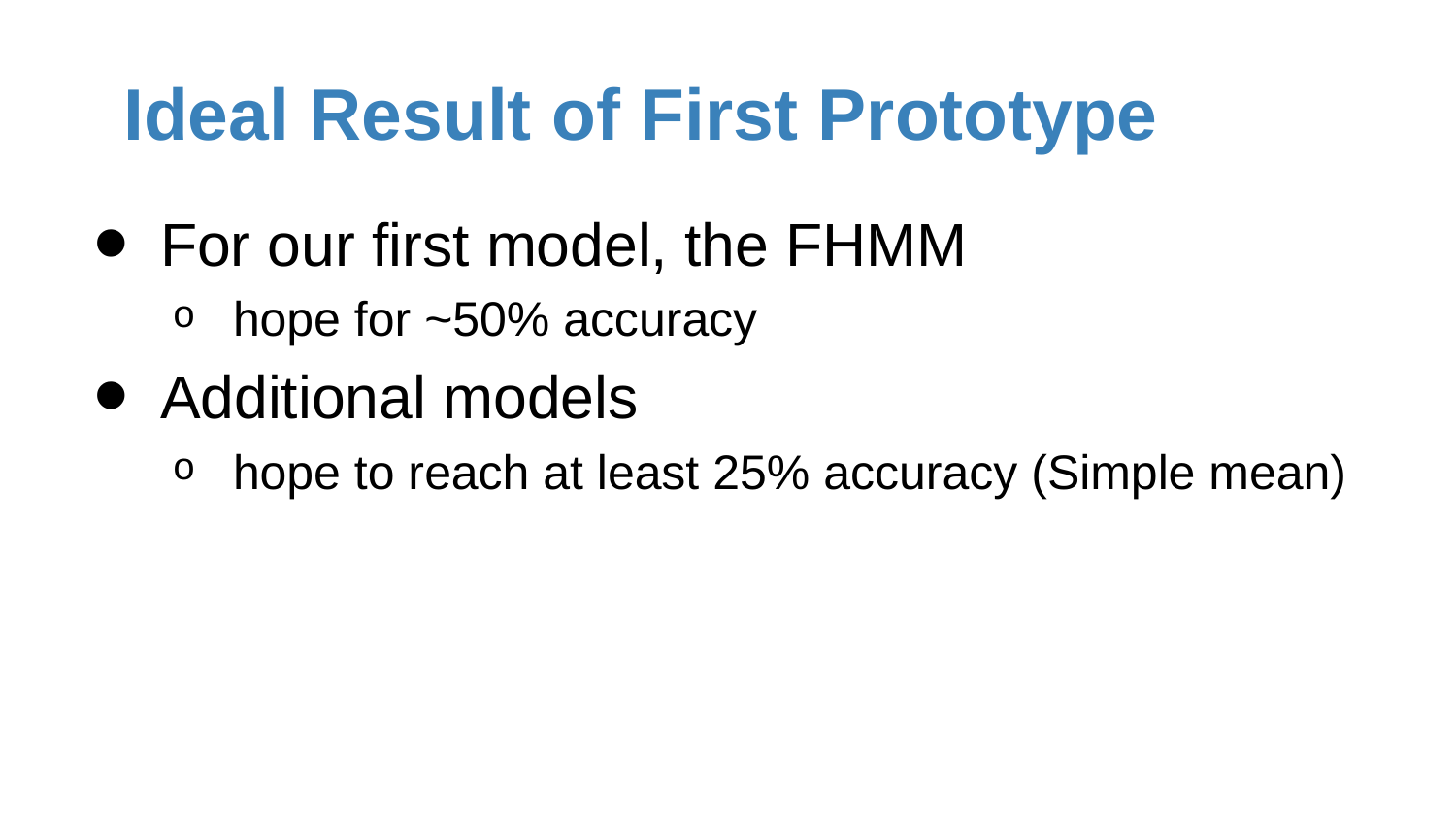

# Ideal Result of First Prototype
For our first model, the FHMM
hope for ~50% accuracy
Additional models
hope to reach at least 25% accuracy (Simple mean)